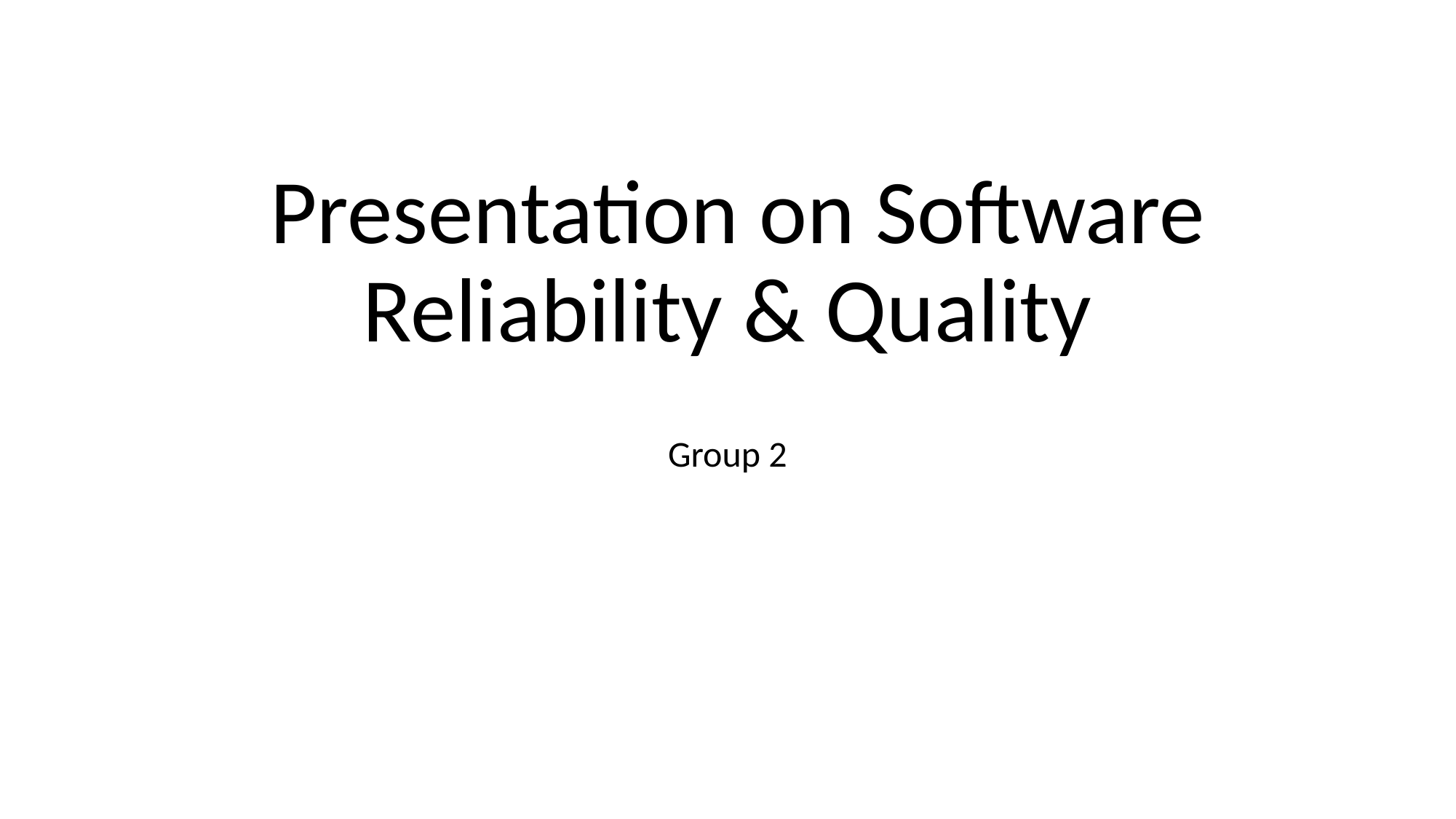

# Presentation on Software Reliability & Quality
Group 2